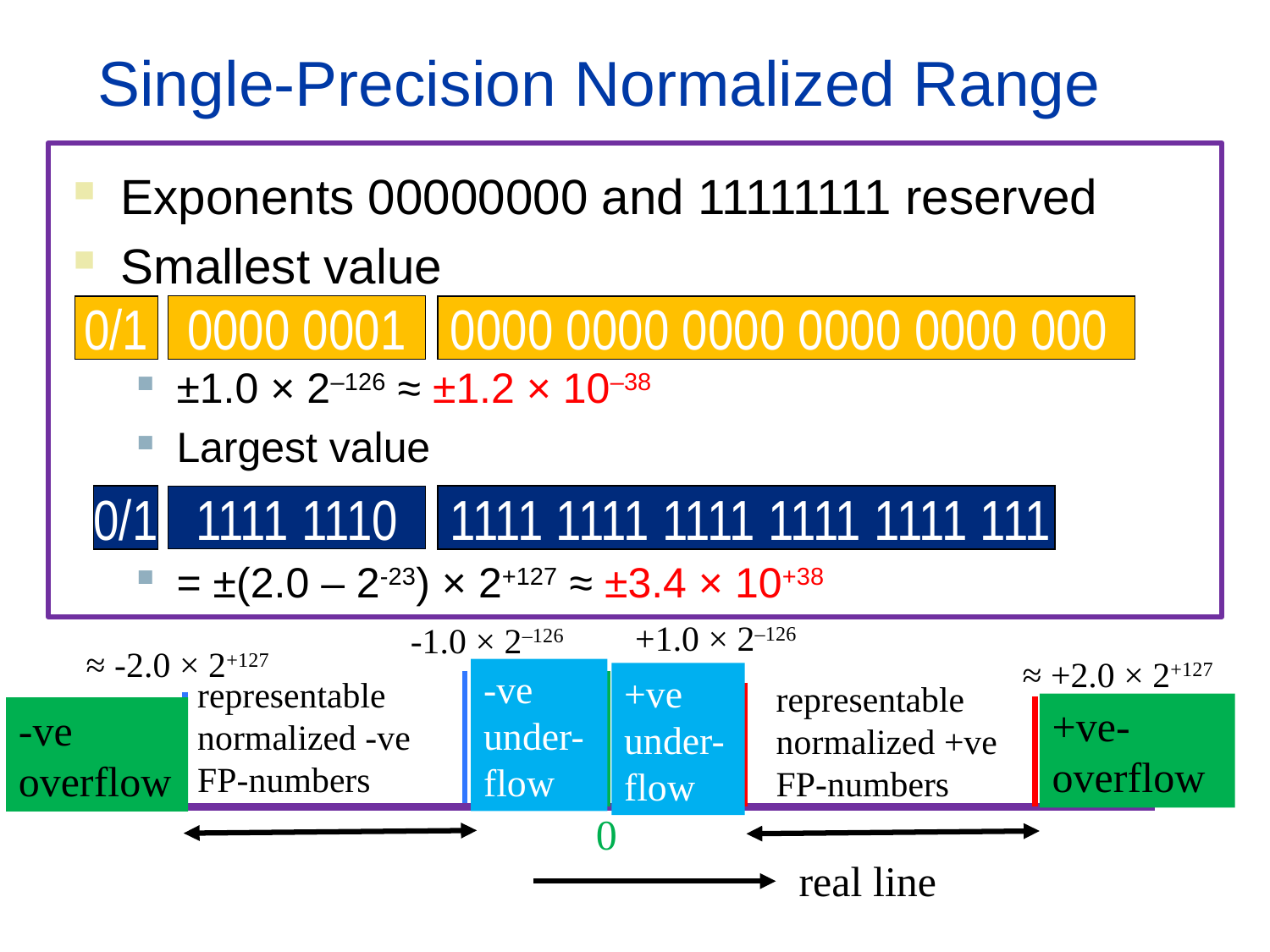

# Single-Precision Normalized Range

Exponents 00000000 and 11111111 reserved
Smallest value

±1.0 × 2–126 ≈ ±1.2 × 10–38
Largest value

= ±(2.0 – 2-23) × 2+127 ≈ ±3.4 × 10+38
0/1
0000 0001
0000 0000 0000 0000 0000 000
0/1
1111 1110
1111 1111 1111 1111 1111 111
+1.0 × 2–126
-1.0 × 2–126
≈ -2.0 × 2+127
≈ +2.0 × 2+127
-ve
under-flow
+ve
under-flow
representable normalized -ve FP-numbers
representable normalized +ve FP-numbers
+ve-overflow
-ve overflow
0
real line